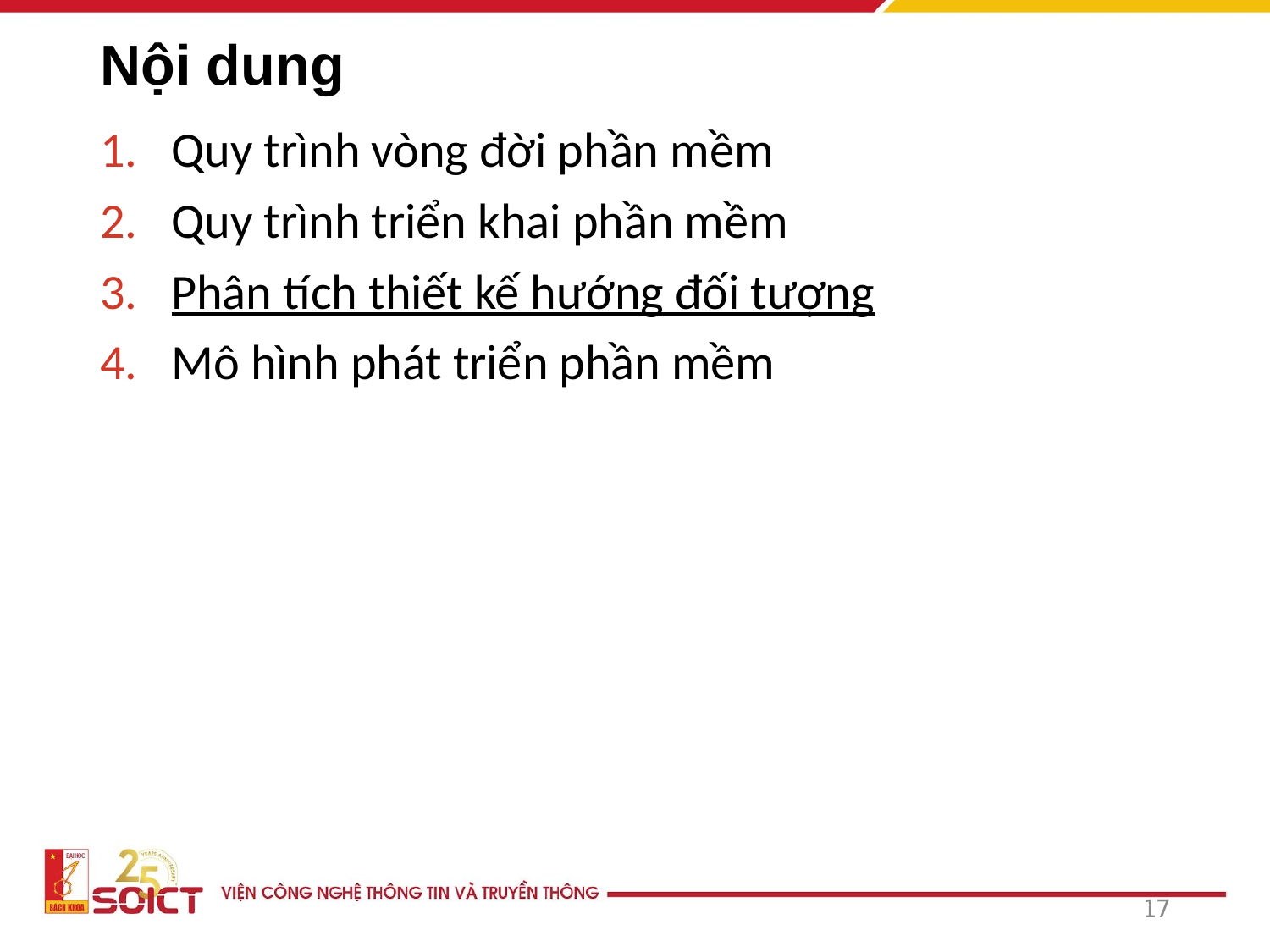

# Nội dung
Quy trình vòng đời phần mềm
Quy trình triển khai phần mềm
Phân tích thiết kế hướng đối tượng
Mô hình phát triển phần mềm
17